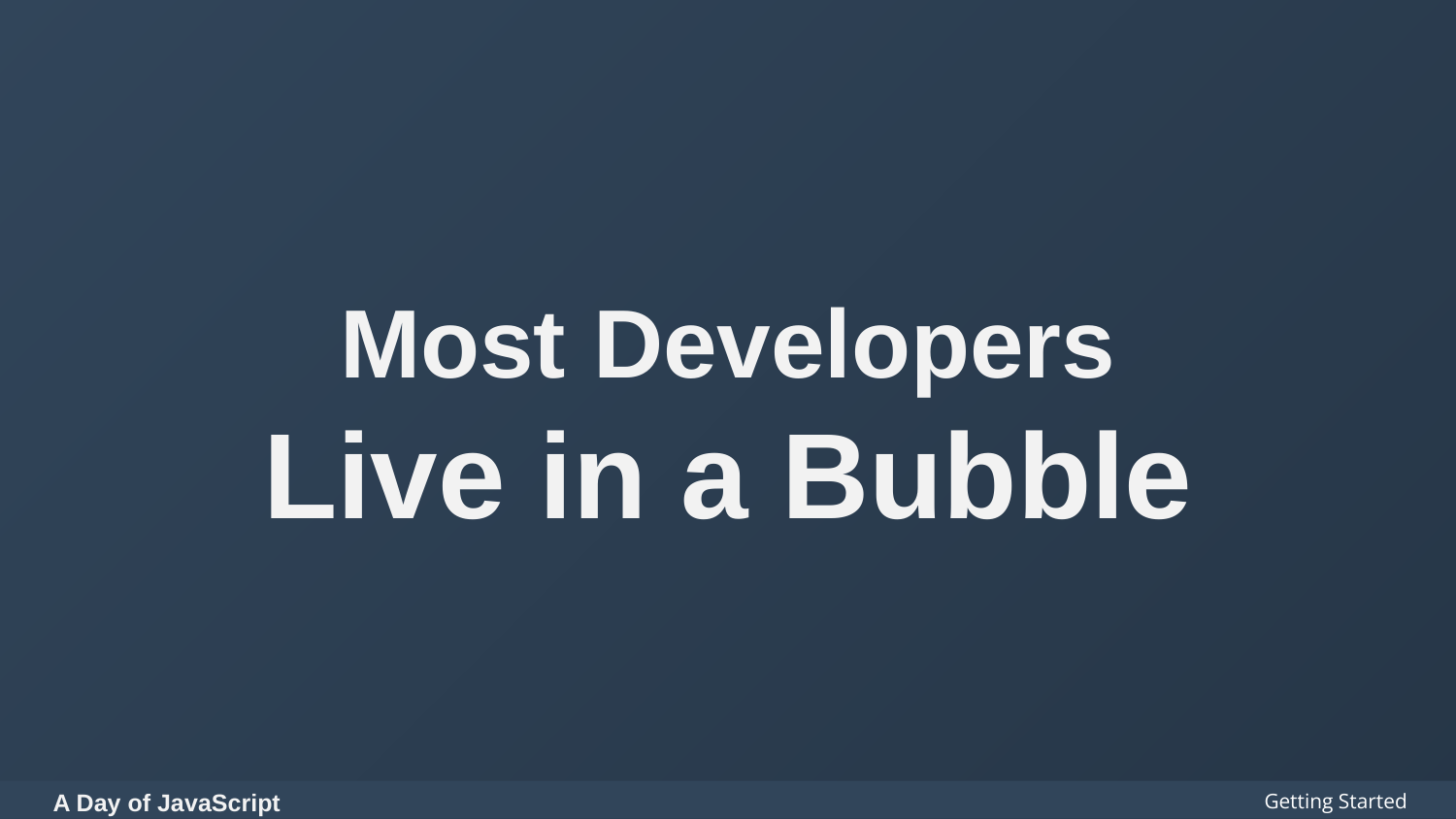

# Most Developers Live in a Bubble
Getting Started